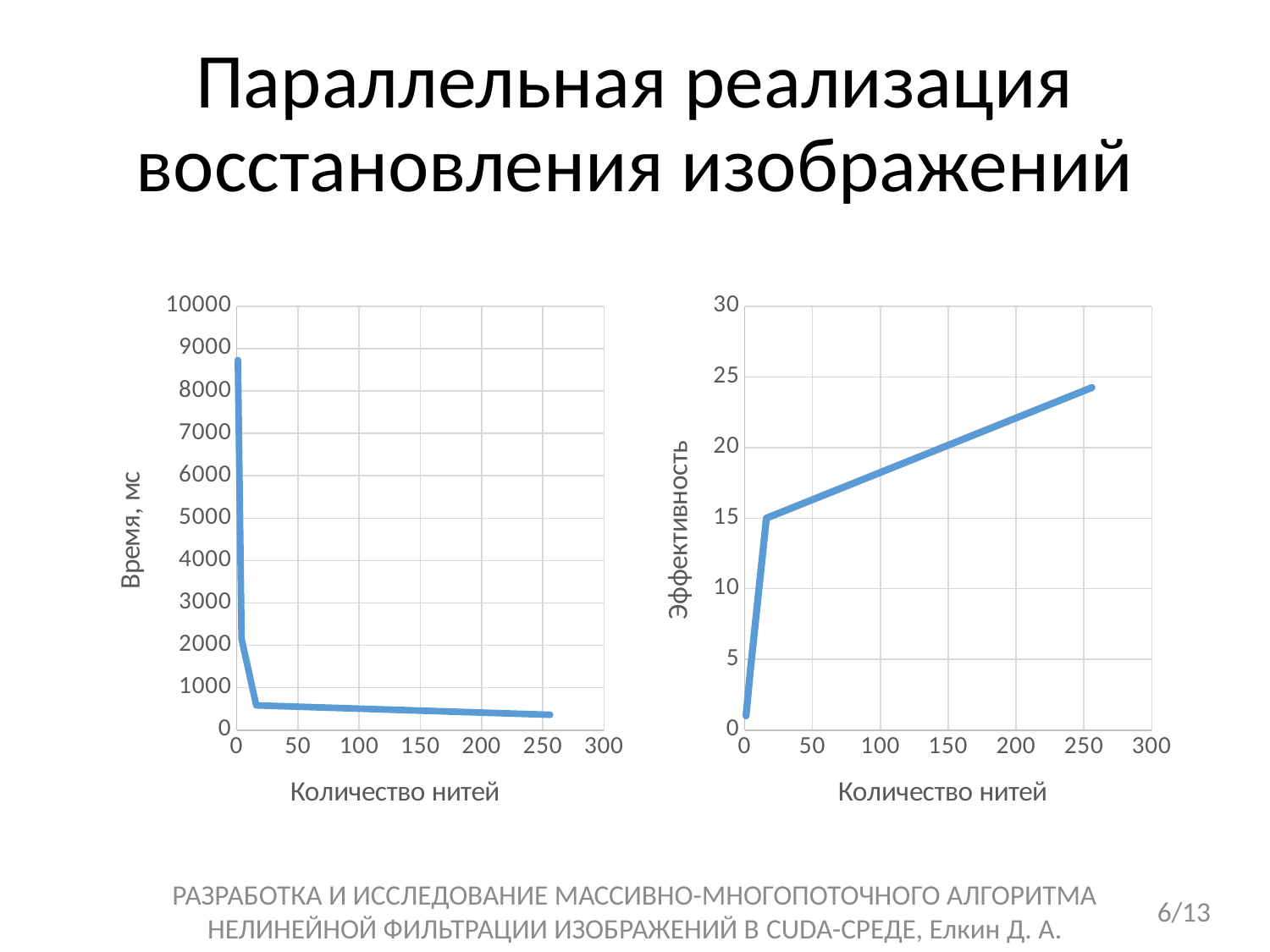

Параллельная реализация восстановления изображений

### Chart

| Category | Y-Values |
|---|---|

### Chart

| Category | Y-Values |
|---|---|
РАЗРАБОТКА И ИССЛЕДОВАНИЕ МАССИВНО-МНОГОПОТОЧНОГО АЛГОРИТМА НЕЛИНЕЙНОЙ ФИЛЬТРАЦИИ ИЗОБРАЖЕНИЙ В CUDA-СРЕДЕ, Елкин Д. А.
6/13